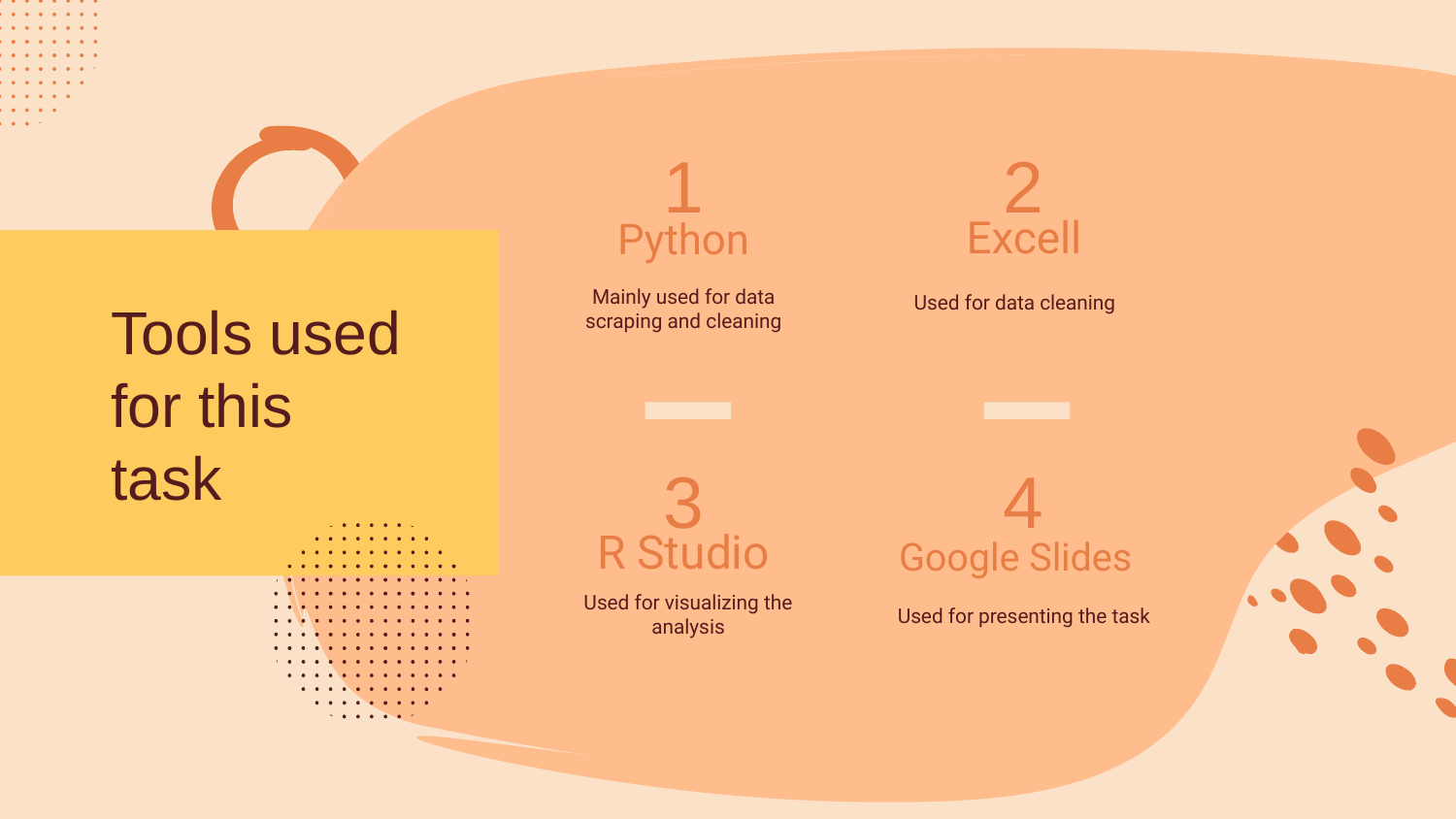

1
2
Python
Excell

# Tools used for this task
Mainly used for data scraping and cleaning
Used for data cleaning

3
4

R Studio
    Google Slides

Used for visualizing the analysis
Used for presenting the task